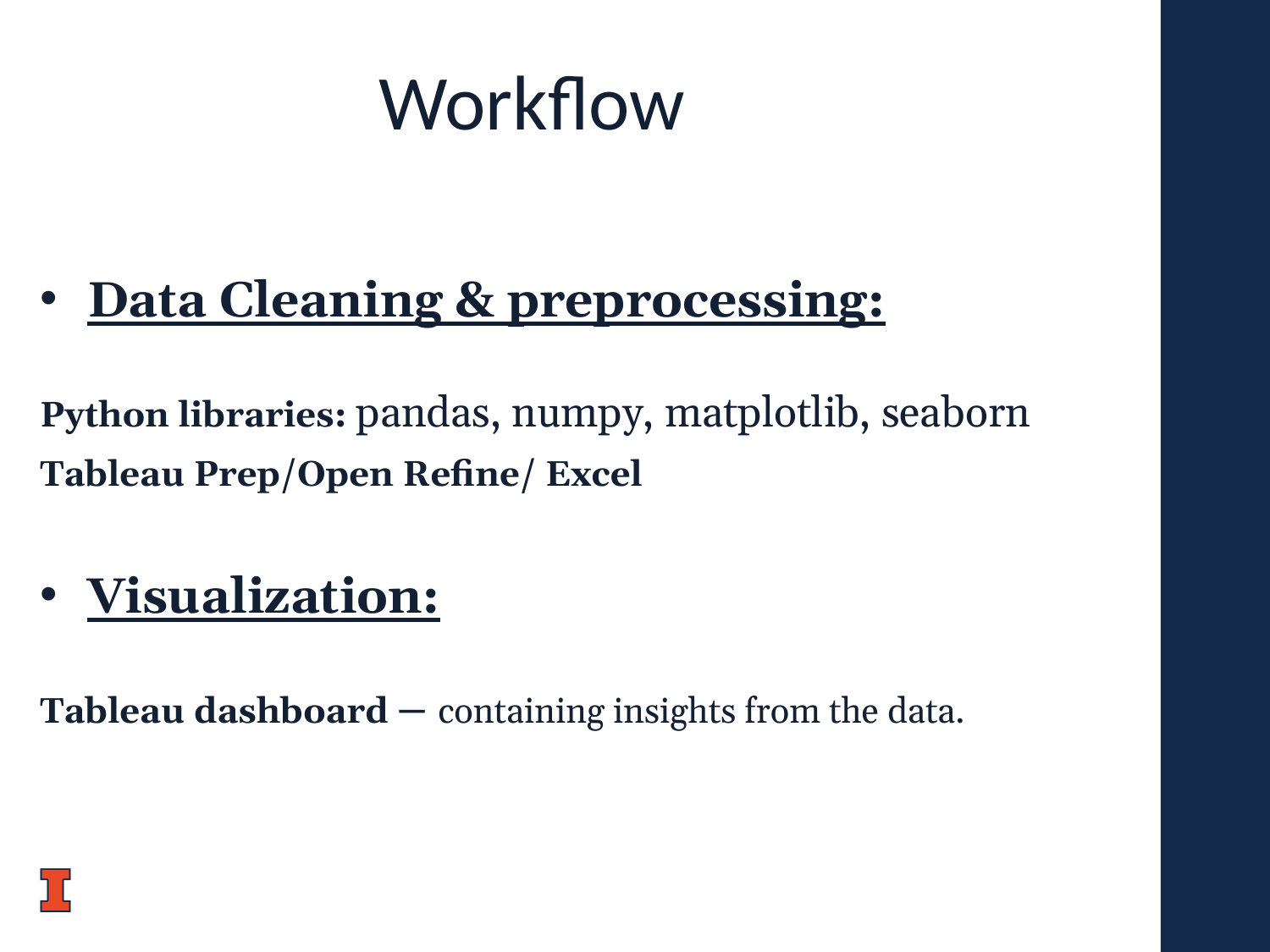

# Workflow
Data Cleaning & preprocessing:

Python libraries: pandas, numpy, matplotlib, seaborn
Tableau Prep/Open Refine/ Excel

Visualization:

Tableau dashboard – containing insights from the data.